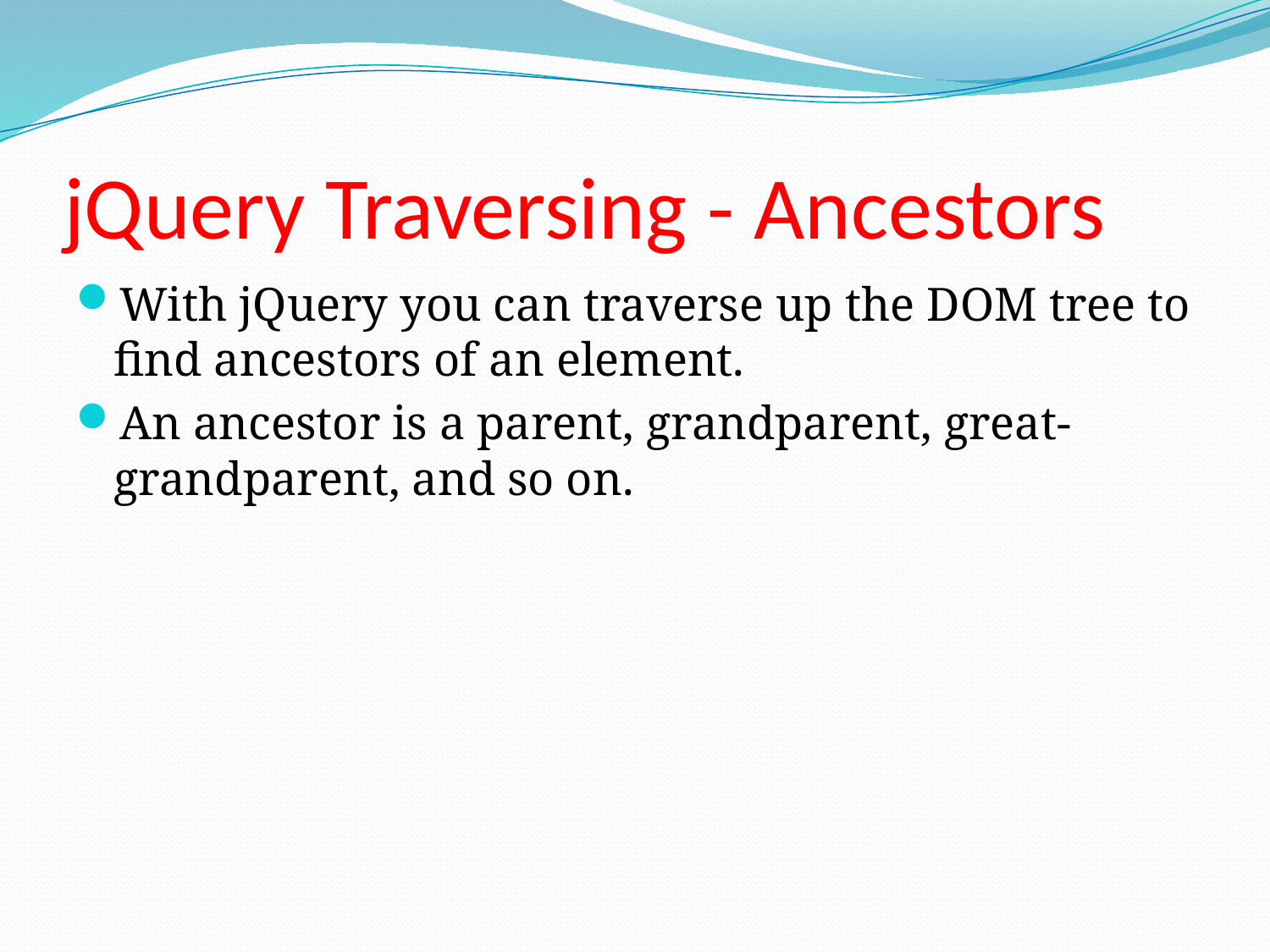

# jQuery Traversing - Ancestors
With jQuery you can traverse up the DOM tree to find ancestors of an element.
An ancestor is a parent, grandparent, great-grandparent, and so on.